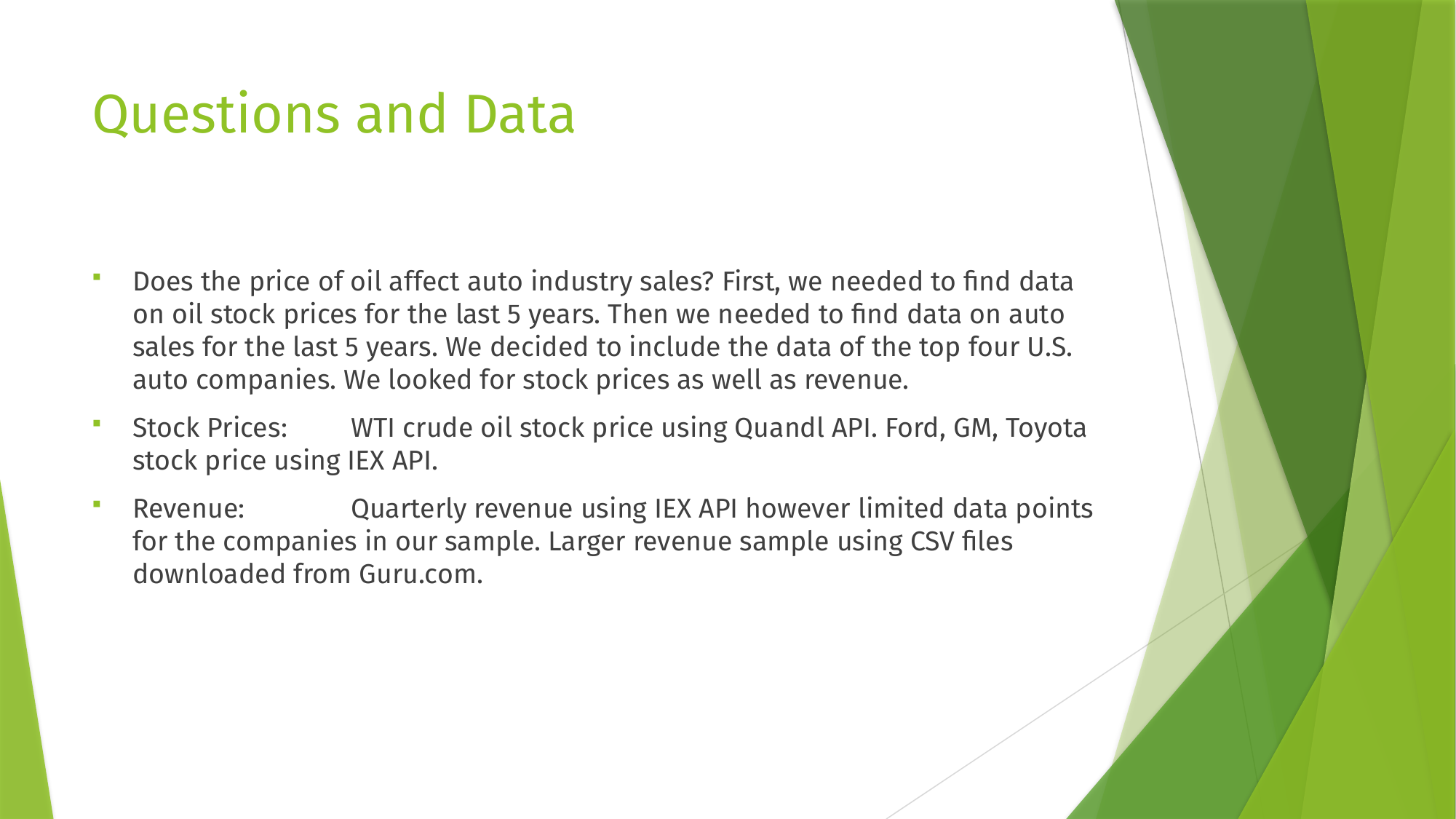

# Questions and Data
Does the price of oil affect auto industry sales? First, we needed to find data on oil stock prices for the last 5 years. Then we needed to find data on auto sales for the last 5 years. We decided to include the data of the top four U.S. auto companies. We looked for stock prices as well as revenue.
Stock Prices:	WTI crude oil stock price using Quandl API. Ford, GM, Toyota stock price using IEX API.
Revenue:	Quarterly revenue using IEX API however limited data points for the companies in our sample. Larger revenue sample using CSV files downloaded from Guru.com.